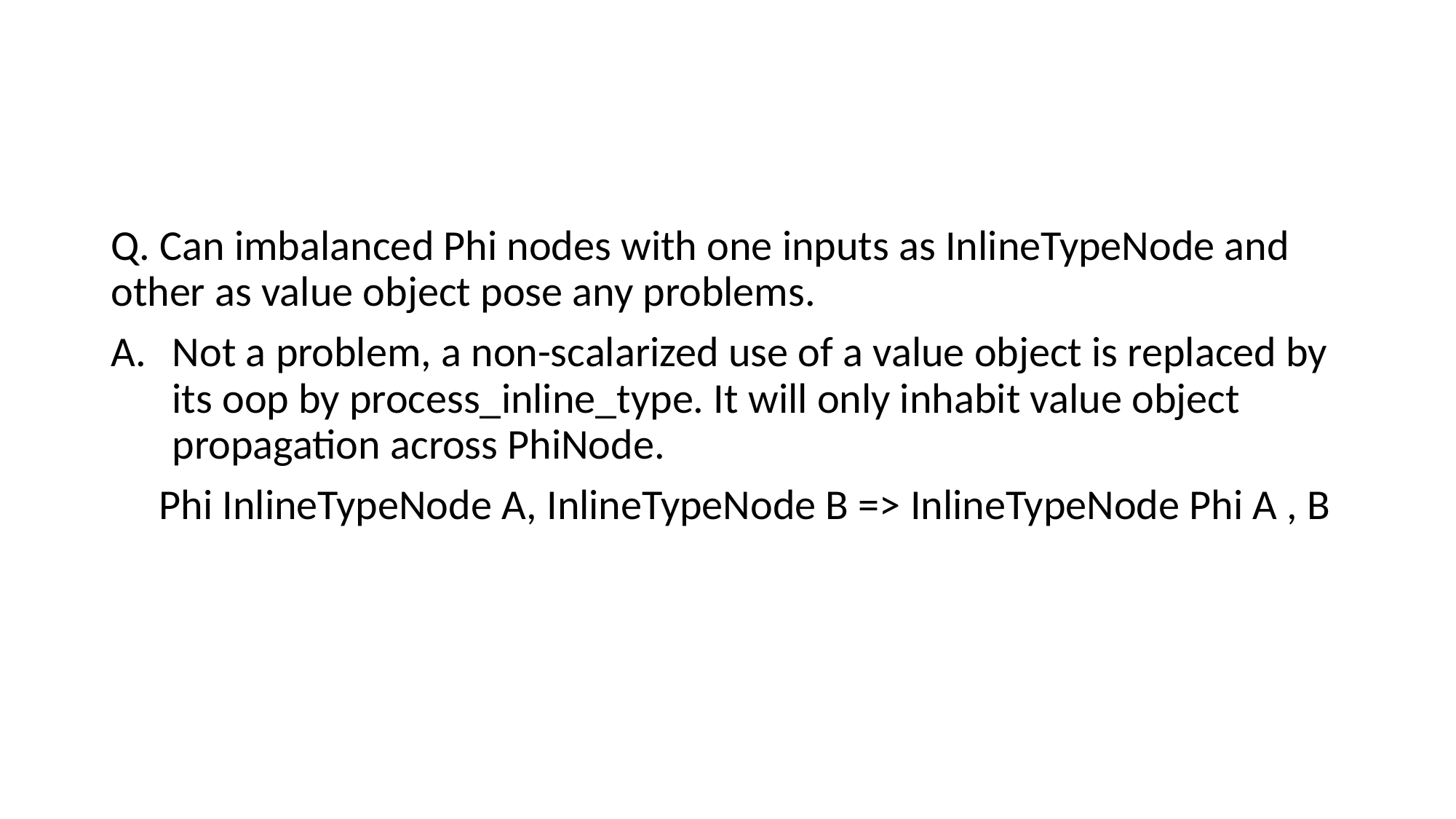

#
Q. Can imbalanced Phi nodes with one inputs as InlineTypeNode and other as value object pose any problems.
Not a problem, a non-scalarized use of a value object is replaced by its oop by process_inline_type. It will only inhabit value object propagation across PhiNode.
     Phi InlineTypeNode A, InlineTypeNode B => InlineTypeNode Phi A , B